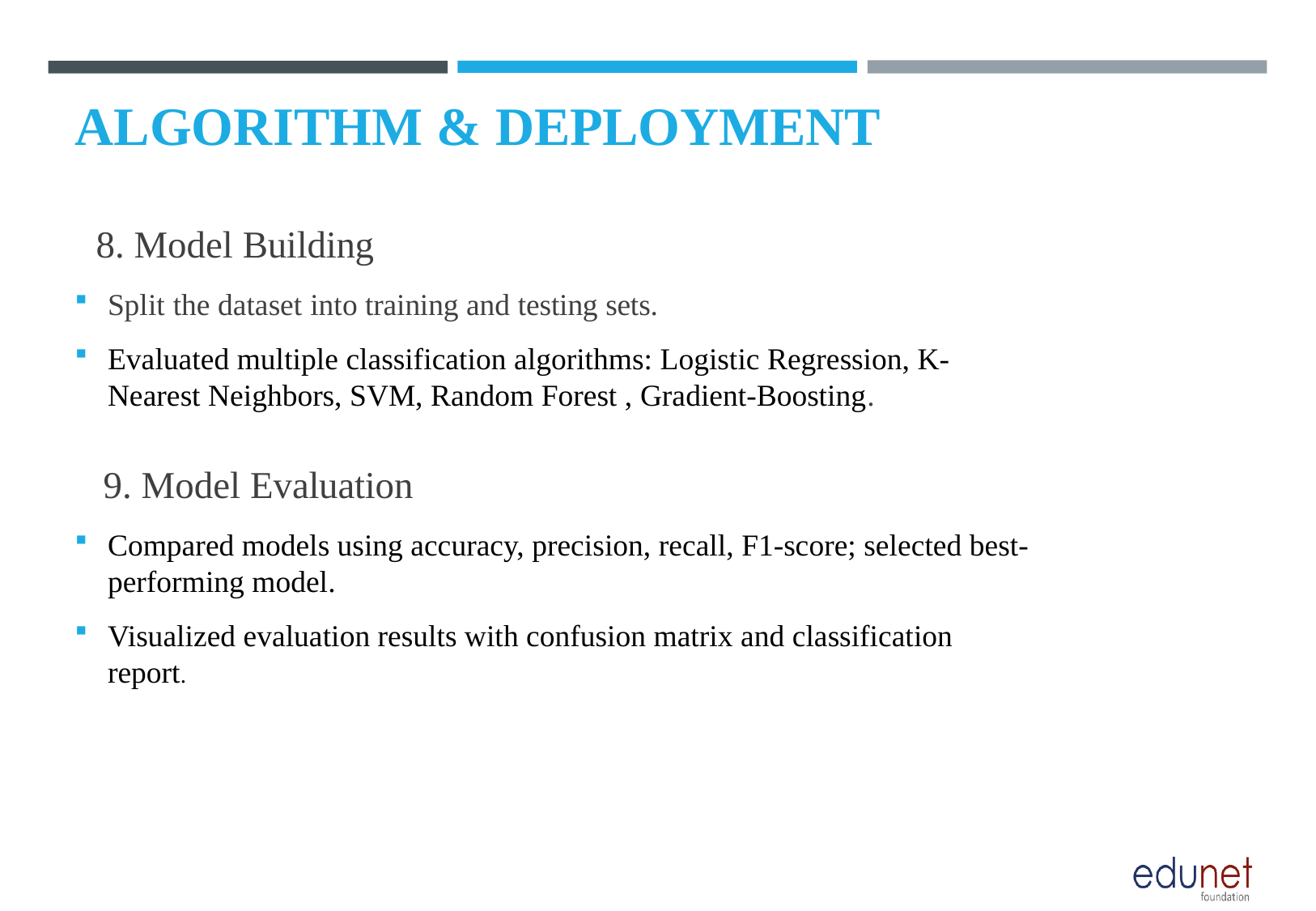

# ALGORITHM & DEPLOYMENT
  8. Model Building
Split the dataset into training and testing sets.
Evaluated multiple classification algorithms: Logistic Regression, K-Nearest Neighbors, SVM, Random Forest , Gradient-Boosting.

   9. Model Evaluation
Compared models using accuracy, precision, recall, F1-score; selected best-performing model.
Visualized evaluation results with confusion matrix and classification report..